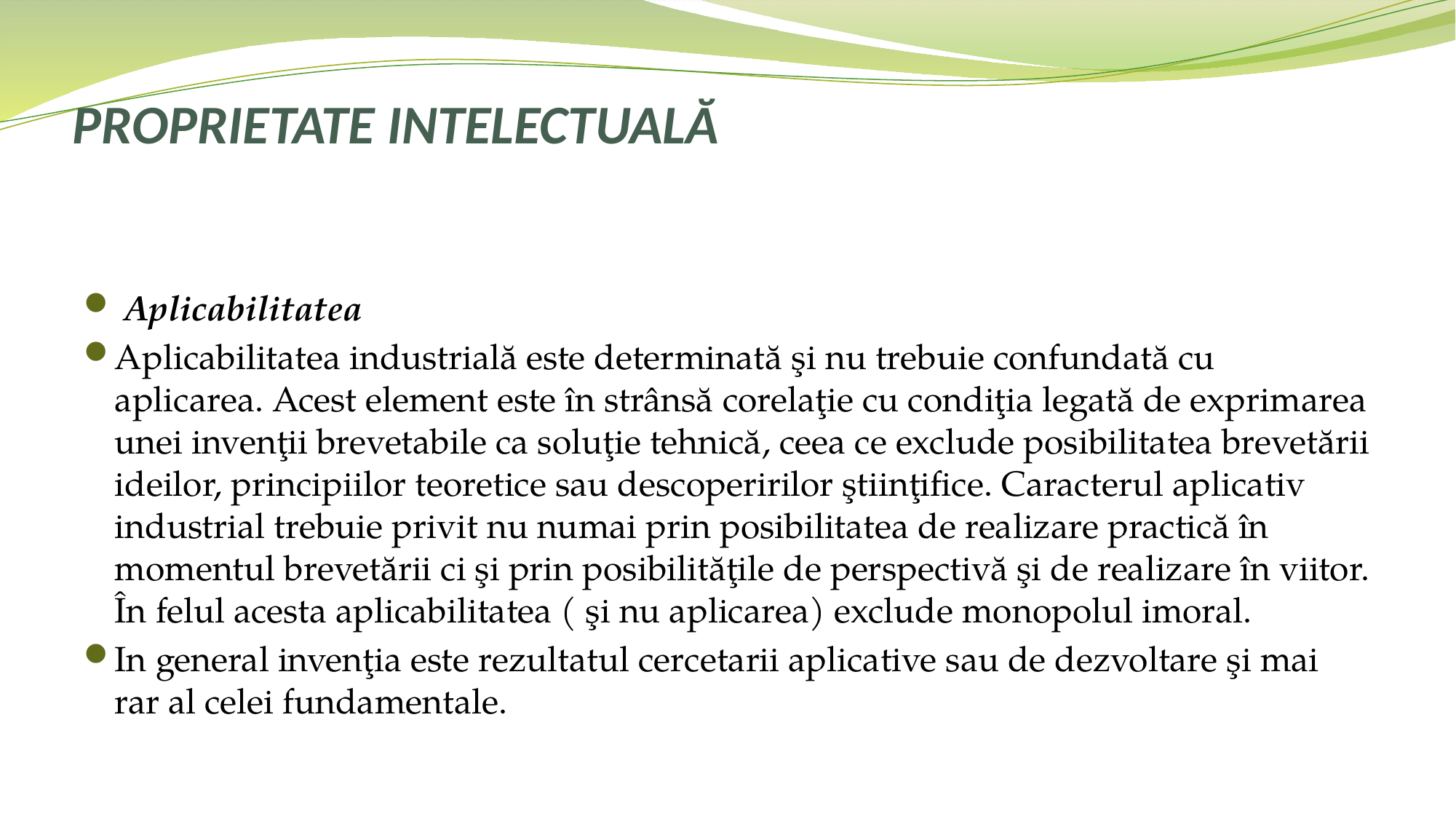

# PROPRIETATE INTELECTUALĂ

 Aplicabilitatea
Aplicabilitatea industrială este determinată şi nu trebuie confundată cu aplicarea. Acest element este în strânsă corelaţie cu condiţia legată de exprimarea unei invenţii brevetabile ca soluţie tehnică, ceea ce exclude posibilitatea brevetării ideilor, principiilor teoretice sau descoperirilor ştiinţifice. Caracterul aplicativ industrial trebuie privit nu numai prin posibilitatea de realizare practică în momentul brevetării ci şi prin posibilităţile de perspectivă şi de realizare în viitor. În felul acesta aplicabilitatea ( şi nu aplicarea) exclude monopolul imoral.
In general invenţia este rezultatul cercetarii aplicative sau de dezvoltare şi mai rar al celei fundamentale.